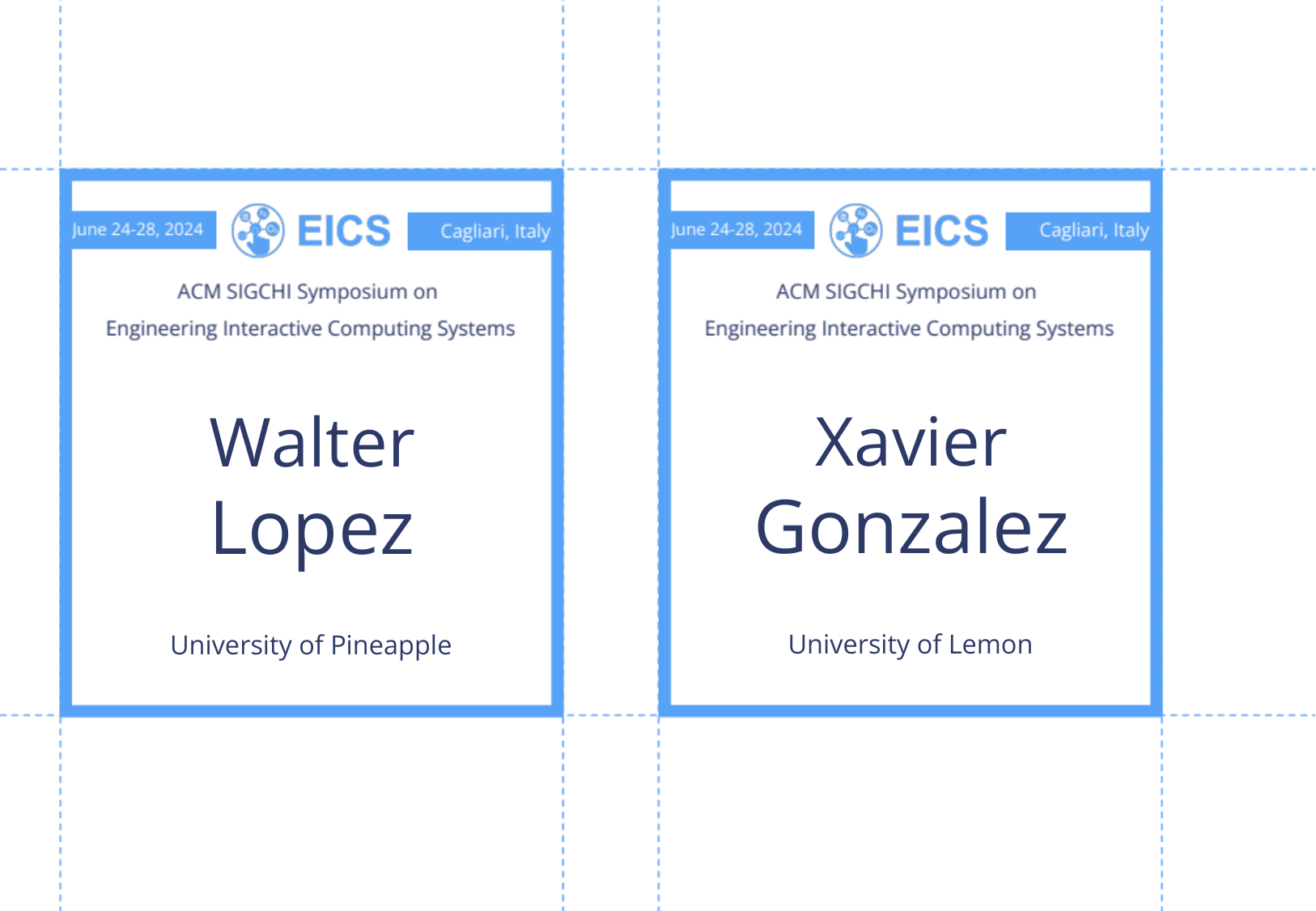

Xavier
Gonzalez
Walter
Lopez
University of Lemon
University of Pineapple